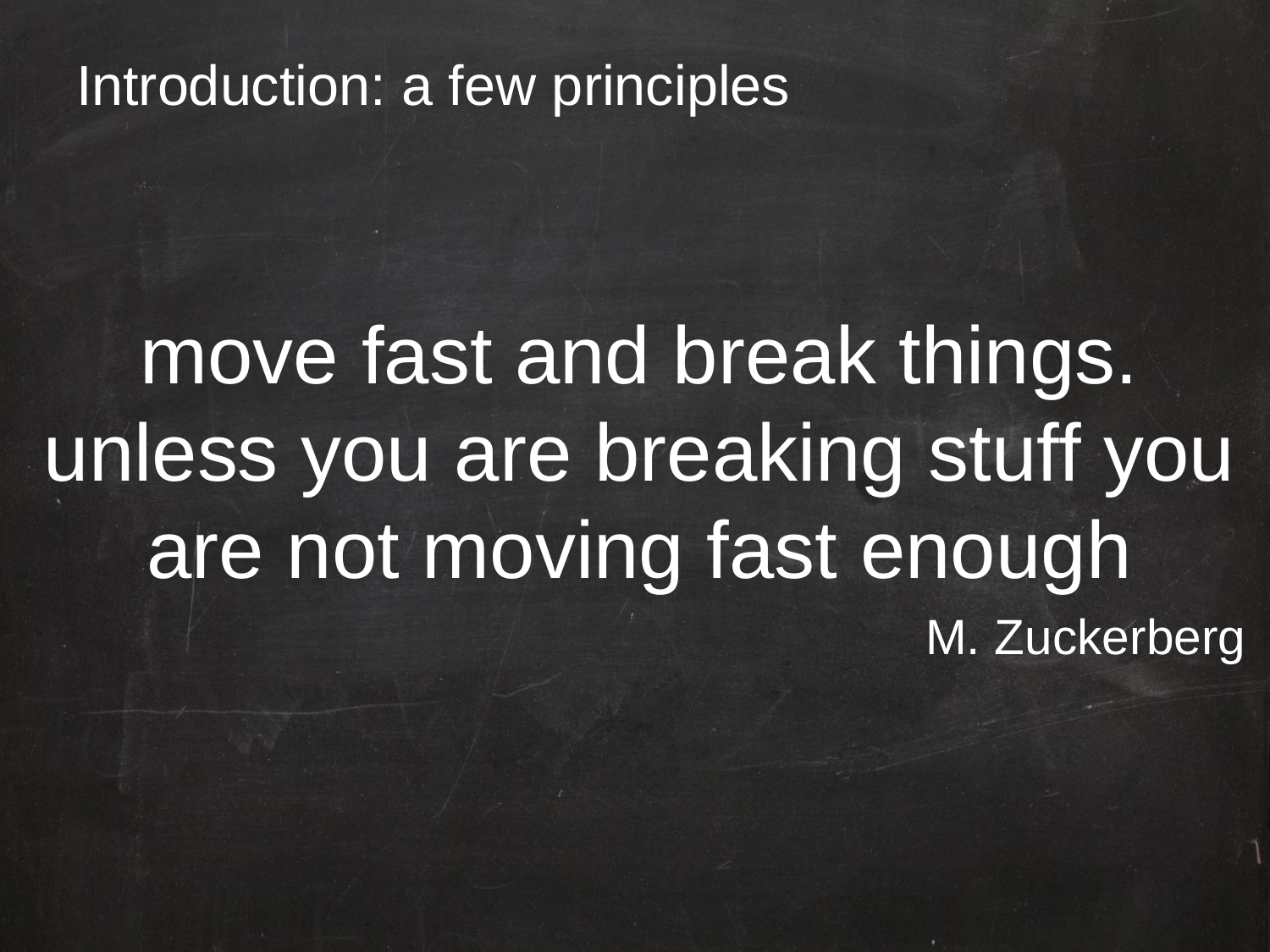

# Introduction: a few principles
move fast and break things. unless you are breaking stuff you are not moving fast enough
M. Zuckerberg